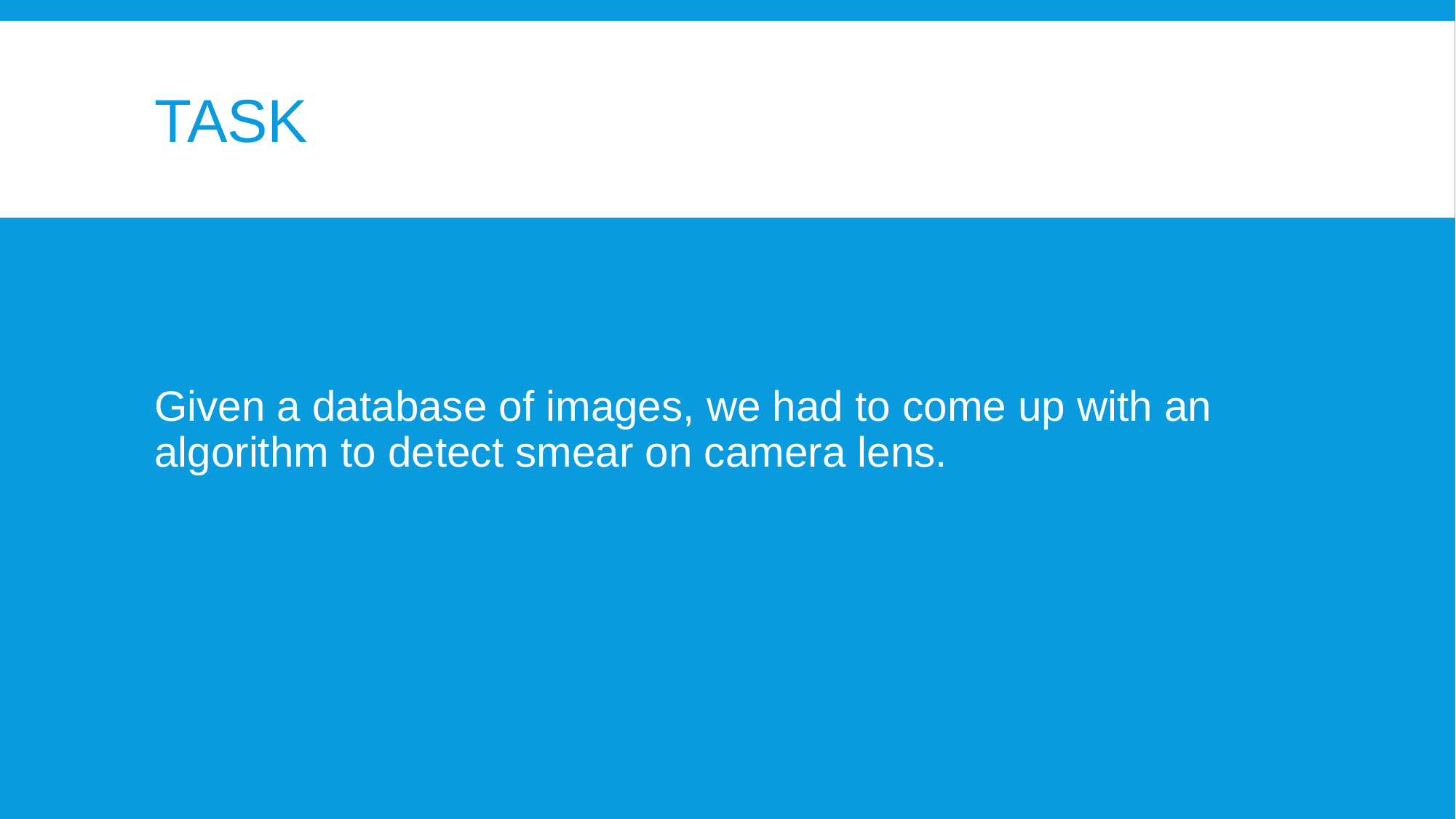

# Task
Given a database of images, we had to come up with an algorithm to detect smear on camera lens.